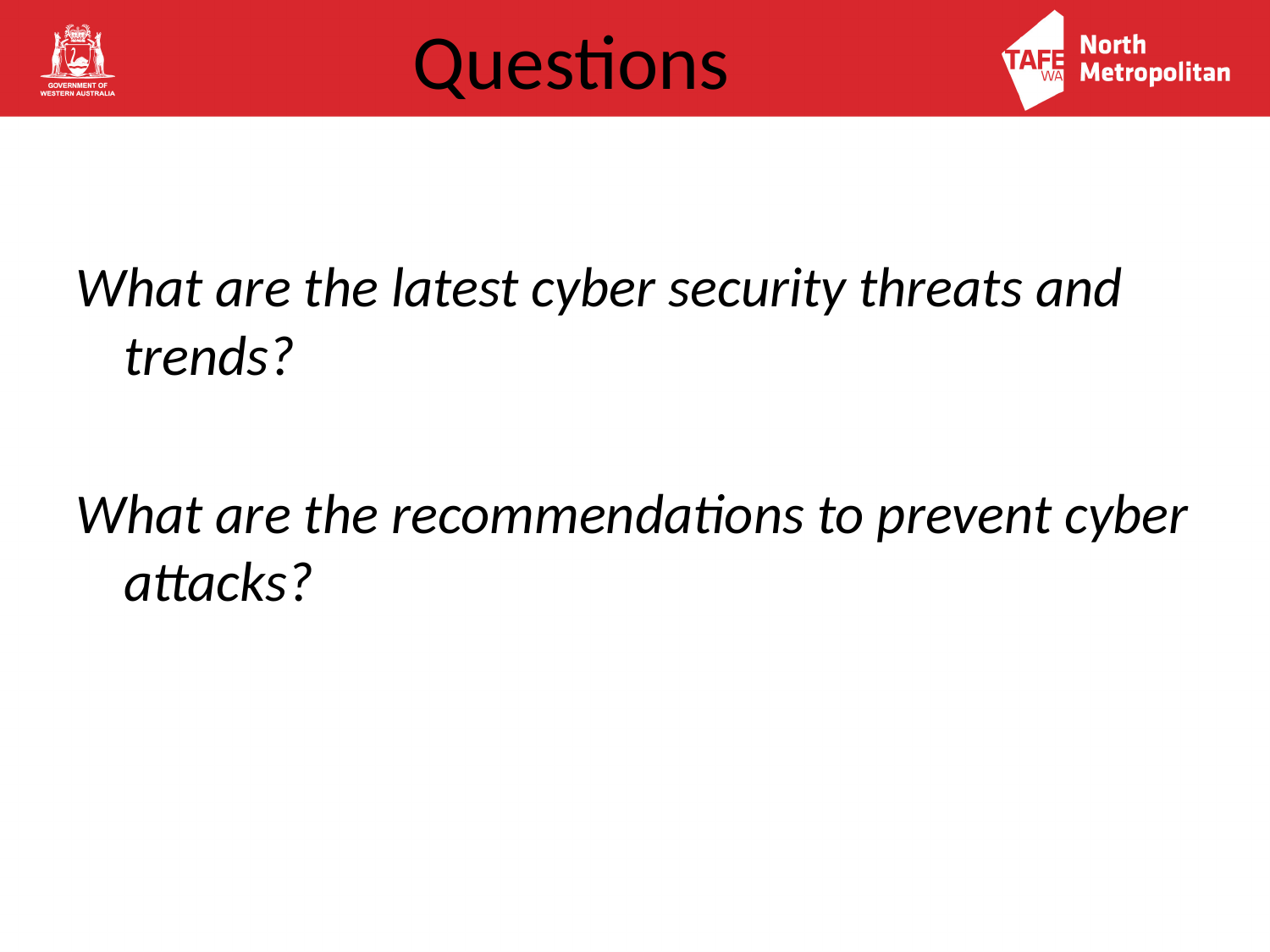

# Questions

What are the latest cyber security threats and trends?

What are the recommendations to prevent cyber attacks?